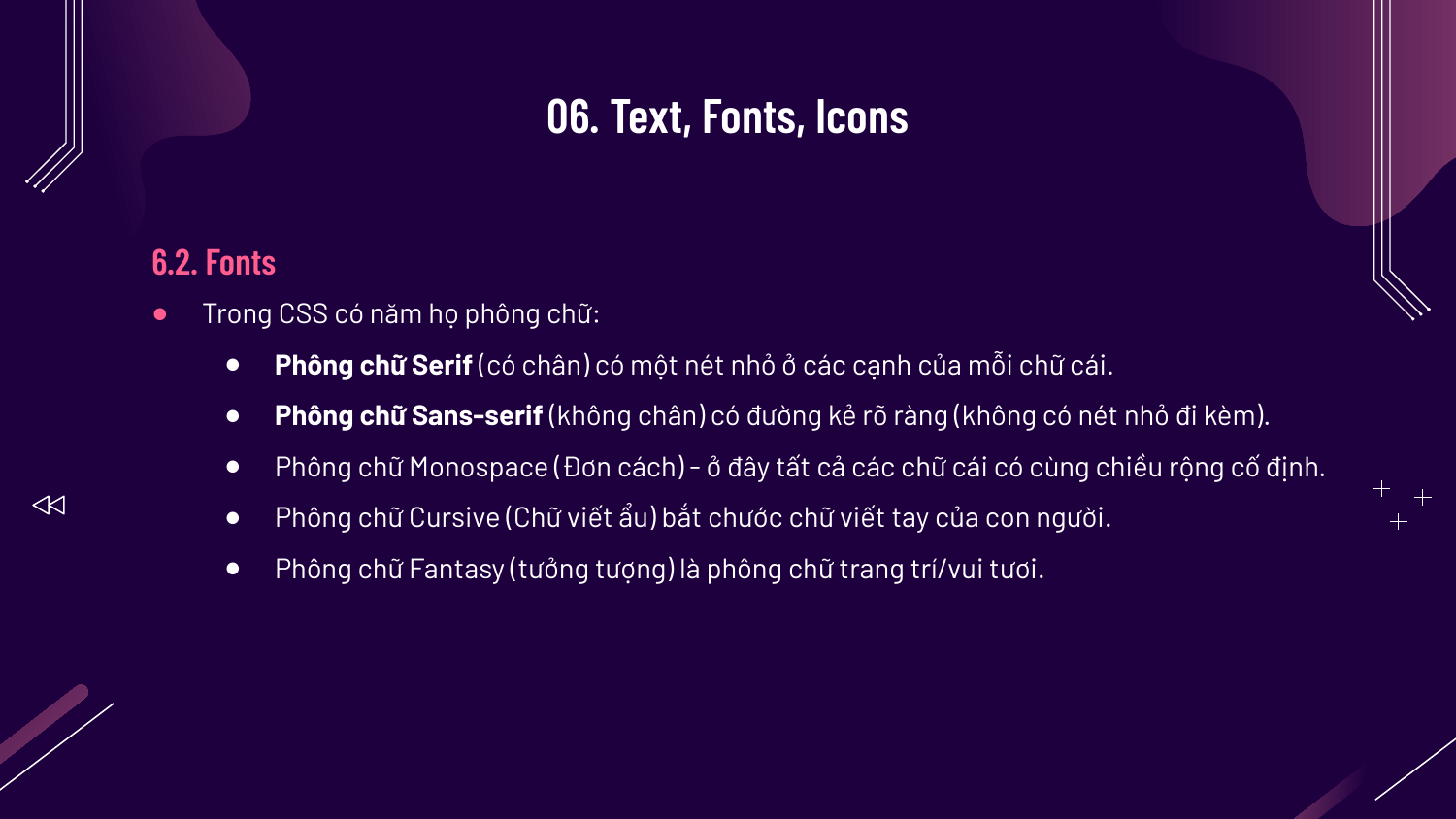

# 06. Text, Fonts, Icons
6.2. Fonts
Trong CSS có năm họ phông chữ:
Phông chữ Serif (có chân) có một nét nhỏ ở các cạnh của mỗi chữ cái.
Phông chữ Sans-serif (không chân) có đường kẻ rõ ràng (không có nét nhỏ đi kèm).
Phông chữ Monospace (Đơn cách) - ở đây tất cả các chữ cái có cùng chiều rộng cố định.
Phông chữ Cursive (Chữ viết ẩu) bắt chước chữ viết tay của con người.
Phông chữ Fantasy (tưởng tượng) là phông chữ trang trí/vui tươi.